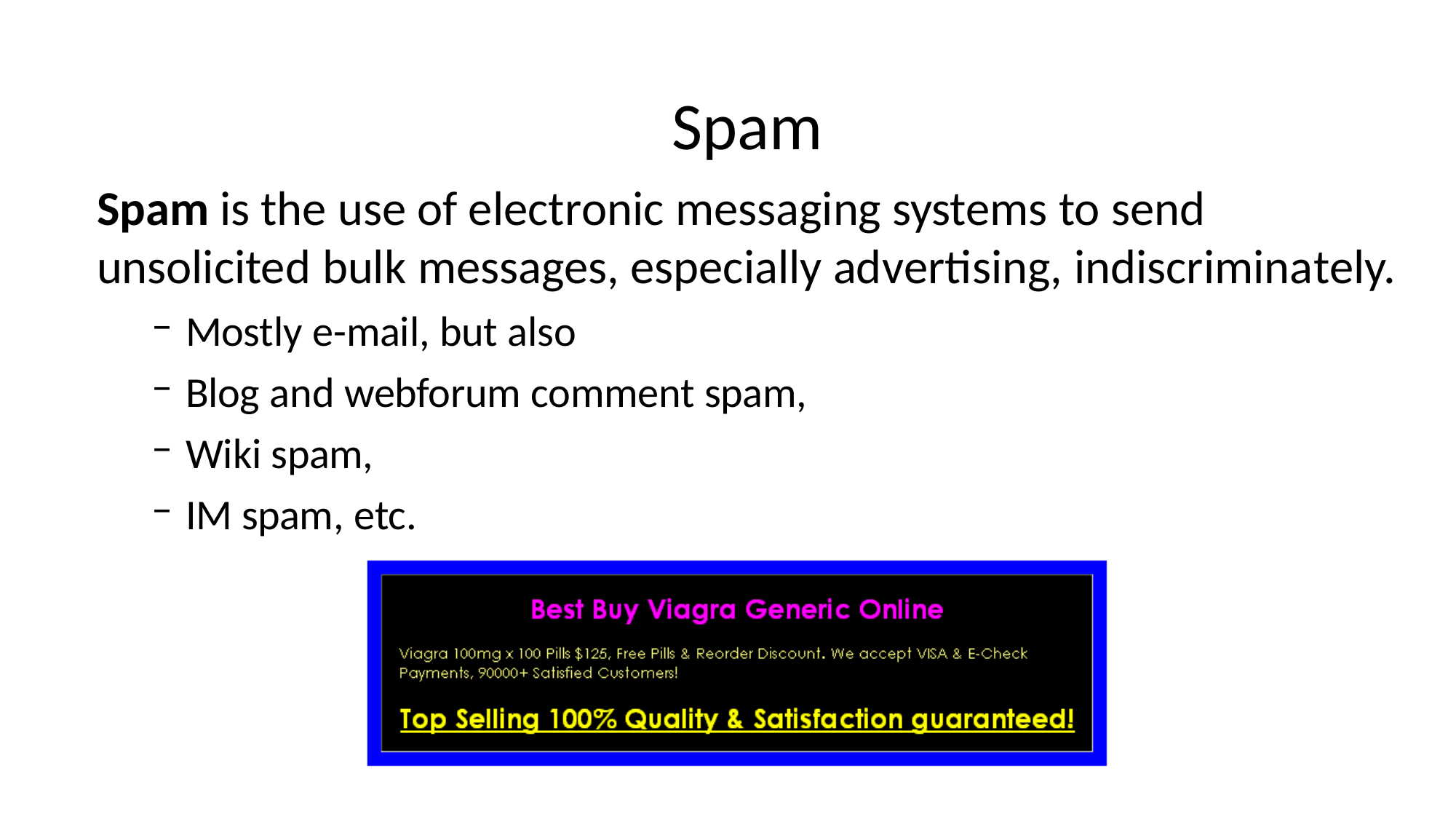

# Spam
Spam is the use of electronic messaging systems to send unsolicited bulk messages, especially advertising, indiscriminately.
Mostly e-mail, but also
Blog and webforum comment spam,
Wiki spam,
IM spam, etc.